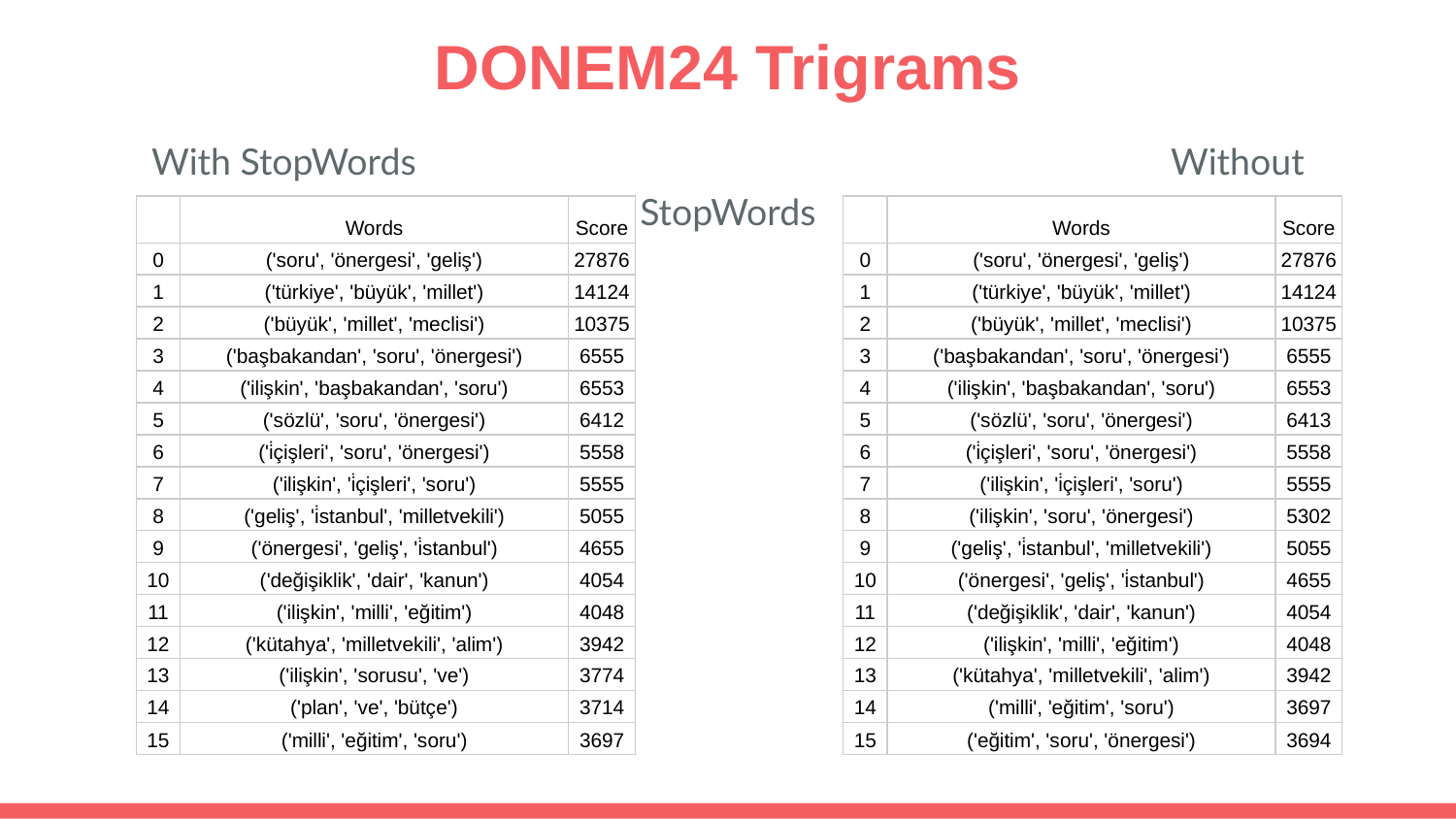

# DONEM24 Trigrams

With StopWords						Without StopWords

|  | Words | Score |
| --- | --- | --- |
| 0 | ('soru', 'önergesi', 'geliş') | 27876 |
| 1 | ('türkiye', 'büyük', 'millet') | 14124 |
| 2 | ('büyük', 'millet', 'meclisi') | 10375 |
| 3 | ('başbakandan', 'soru', 'önergesi') | 6555 |
| 4 | ('ilişkin', 'başbakandan', 'soru') | 6553 |
| 5 | ('sözlü', 'soru', 'önergesi') | 6412 |
| 6 | ('i̇çişleri', 'soru', 'önergesi') | 5558 |
| 7 | ('ilişkin', 'i̇çişleri', 'soru') | 5555 |
| 8 | ('geliş', 'i̇stanbul', 'milletvekili') | 5055 |
| 9 | ('önergesi', 'geliş', 'i̇stanbul') | 4655 |
| 10 | ('değişiklik', 'dair', 'kanun') | 4054 |
| 11 | ('ilişkin', 'milli', 'eğitim') | 4048 |
| 12 | ('kütahya', 'milletvekili', 'alim') | 3942 |
| 13 | ('ilişkin', 'sorusu', 've') | 3774 |
| 14 | ('plan', 've', 'bütçe') | 3714 |
| 15 | ('milli', 'eğitim', 'soru') | 3697 |
|  | Words | Score |
| --- | --- | --- |
| 0 | ('soru', 'önergesi', 'geliş') | 27876 |
| 1 | ('türkiye', 'büyük', 'millet') | 14124 |
| 2 | ('büyük', 'millet', 'meclisi') | 10375 |
| 3 | ('başbakandan', 'soru', 'önergesi') | 6555 |
| 4 | ('ilişkin', 'başbakandan', 'soru') | 6553 |
| 5 | ('sözlü', 'soru', 'önergesi') | 6413 |
| 6 | ('i̇çişleri', 'soru', 'önergesi') | 5558 |
| 7 | ('ilişkin', 'i̇çişleri', 'soru') | 5555 |
| 8 | ('ilişkin', 'soru', 'önergesi') | 5302 |
| 9 | ('geliş', 'i̇stanbul', 'milletvekili') | 5055 |
| 10 | ('önergesi', 'geliş', 'i̇stanbul') | 4655 |
| 11 | ('değişiklik', 'dair', 'kanun') | 4054 |
| 12 | ('ilişkin', 'milli', 'eğitim') | 4048 |
| 13 | ('kütahya', 'milletvekili', 'alim') | 3942 |
| 14 | ('milli', 'eğitim', 'soru') | 3697 |
| 15 | ('eğitim', 'soru', 'önergesi') | 3694 |